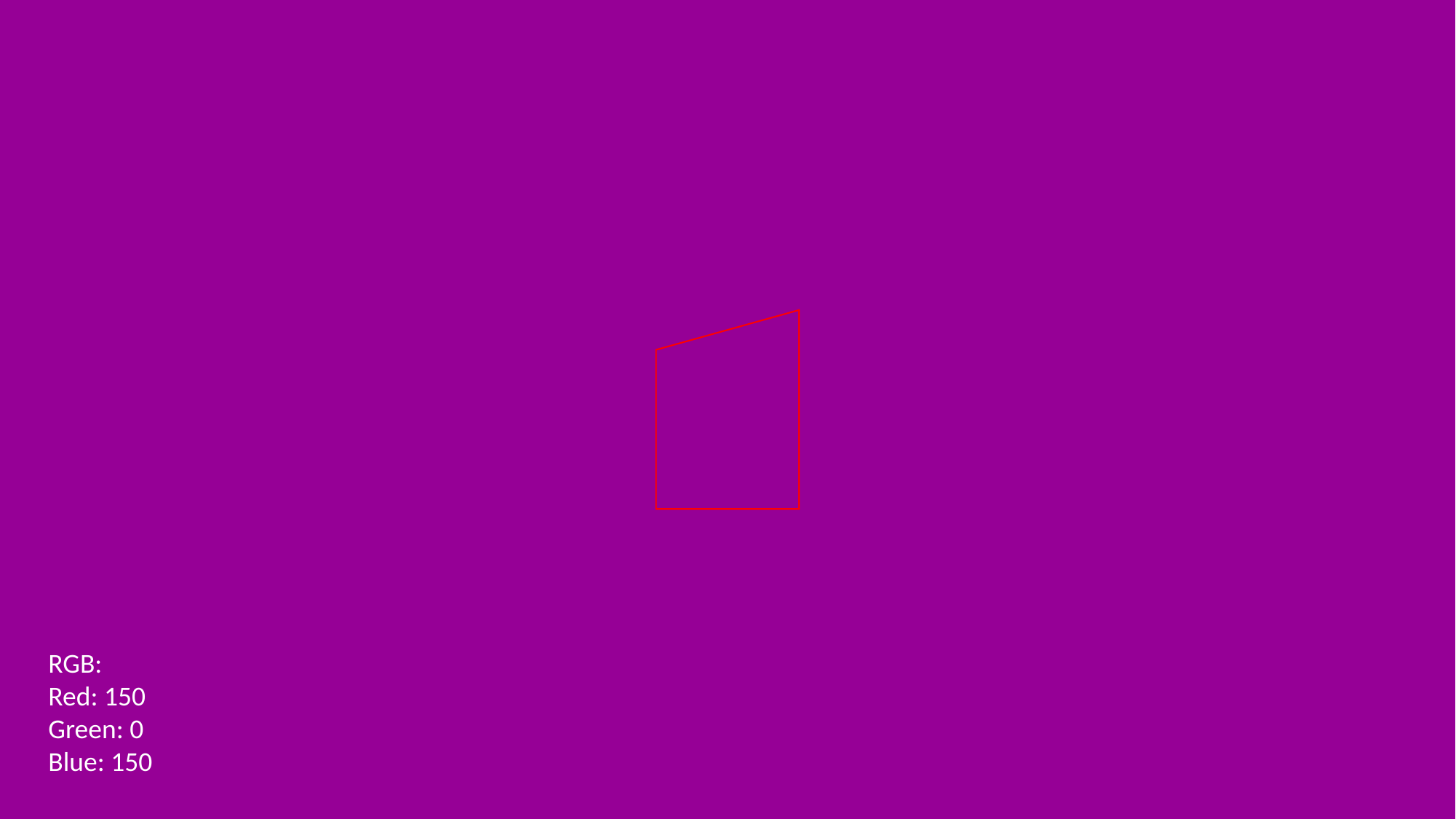

RGB:
Red: 150
Green: 0
Blue: 150